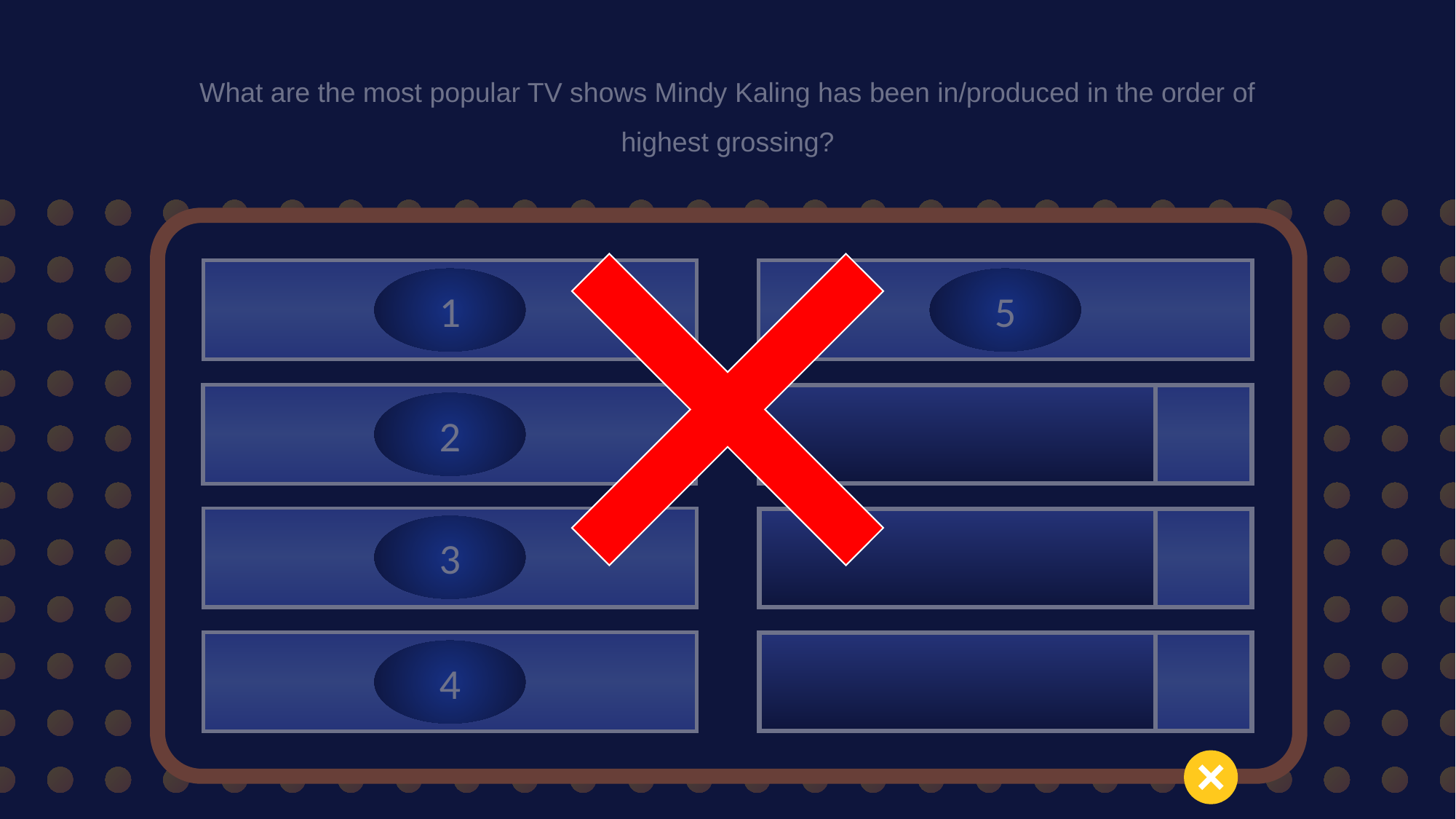

What are the most popular TV shows Mindy Kaling has been in/produced in the order of highest grossing?

1

5
4
Four Weddings and a Funeral
The Mindy Project
8
7
The Office

2

3
6
Never Have I Ever

5
The Sex Lives of College Girls

4